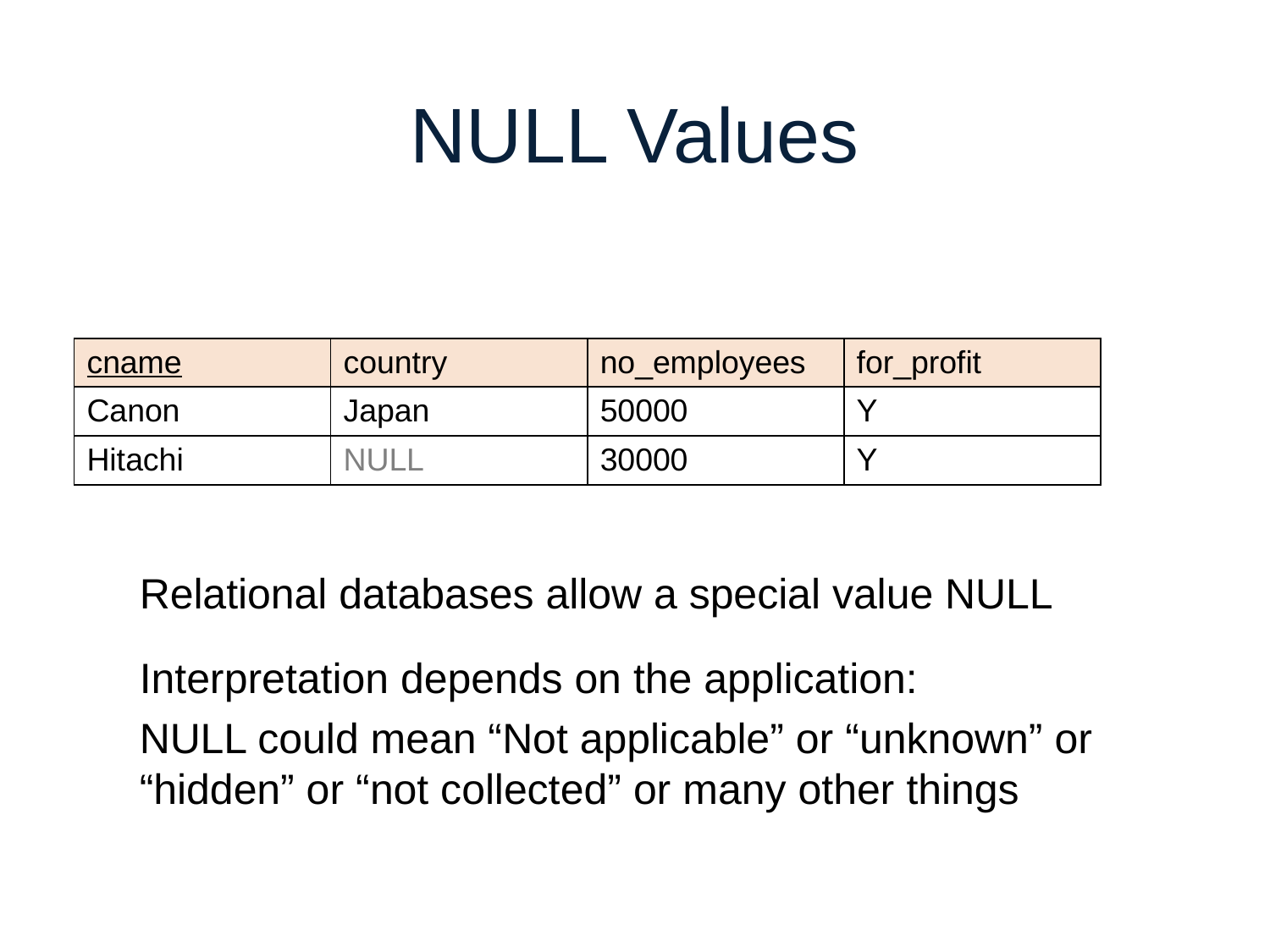

# NULL Values
| cname | country | no\_employees | for\_profit |
| --- | --- | --- | --- |
| Canon | Japan | 50000 | Y |
| Hitachi | NULL | 30000 | Y |
Relational databases allow a special value NULL
Interpretation depends on the application:
NULL could mean “Not applicable” or “unknown” or “hidden” or “not collected” or many other things